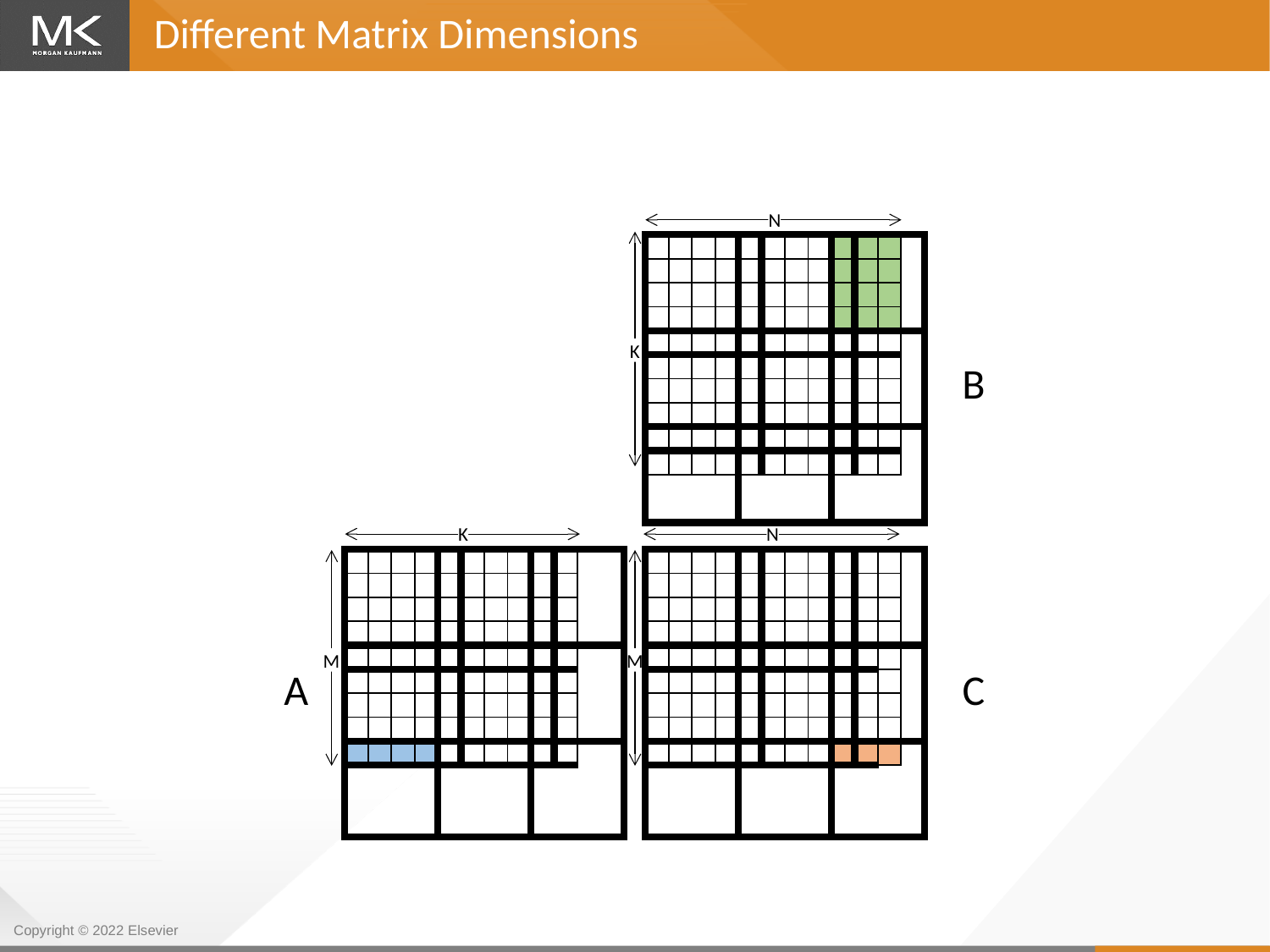

Different Matrix Dimensions
N
K
|  |  |  |  |  |  |  |  |  |  |  |  |
| --- | --- | --- | --- | --- | --- | --- | --- | --- | --- | --- | --- |
|  |  |  |  |  |  |  |  |  |  |  |  |
|  |  |  |  |  |  |  |  |  |  |  |  |
|  |  |  |  |  |  |  |  |  |  |  |  |
|  |  |  |  |  |  |  |  |  |  |  |  |
|  |  |  |  |  |  |  |  |  |  |  |  |
|  |  |  |  |  |  |  |  |  |  |  |  |
|  |  |  |  |  |  |  |  |  |  |  |  |
|  |  |  |  |  |  |  |  |  |  |  |  |
|  |  |  |  |  |  |  |  |  |  |  |  |
|  |  |  |  |  |  |  |  |  |  |  |  |
|  |  |  |  |  |  |  |  |  |  |  |  |
B
K
N
|  |  |  |  |  |  |  |  |  |  |  |  |
| --- | --- | --- | --- | --- | --- | --- | --- | --- | --- | --- | --- |
|  |  |  |  |  |  |  |  |  |  |  |  |
|  |  |  |  |  |  |  |  |  |  |  |  |
|  |  |  |  |  |  |  |  |  |  |  |  |
|  |  |  |  |  |  |  |  |  |  |  |  |
|  |  |  |  |  |  |  |  |  |  |  |  |
|  |  |  |  |  |  |  |  |  |  |  |  |
|  |  |  |  |  |  |  |  |  |  |  |  |
|  |  |  |  |  |  |  |  |  |  |  |  |
|  |  |  |  |  |  |  |  |  |  |  |  |
|  |  |  |  |  |  |  |  |  |  |  |  |
|  |  |  |  |  |  |  |  |  |  |  |  |
|  |  |  |  |  |  |  |  |  |  |  |  |
| --- | --- | --- | --- | --- | --- | --- | --- | --- | --- | --- | --- |
|  |  |  |  |  |  |  |  |  |  |  |  |
|  |  |  |  |  |  |  |  |  |  |  |  |
|  |  |  |  |  |  |  |  |  |  |  |  |
|  |  |  |  |  |  |  |  |  |  |  |  |
|  |  |  |  |  |  |  |  |  |  |  |  |
|  |  |  |  |  |  |  |  |  |  |  |  |
|  |  |  |  |  |  |  |  |  |  |  |  |
|  |  |  |  |  |  |  |  |  |  |  |  |
|  |  |  |  |  |  |  |  |  |  |  |  |
|  |  |  |  |  |  |  |  |  |  |  |  |
|  |  |  |  |  |  |  |  |  |  |  |  |
M
M
A
C